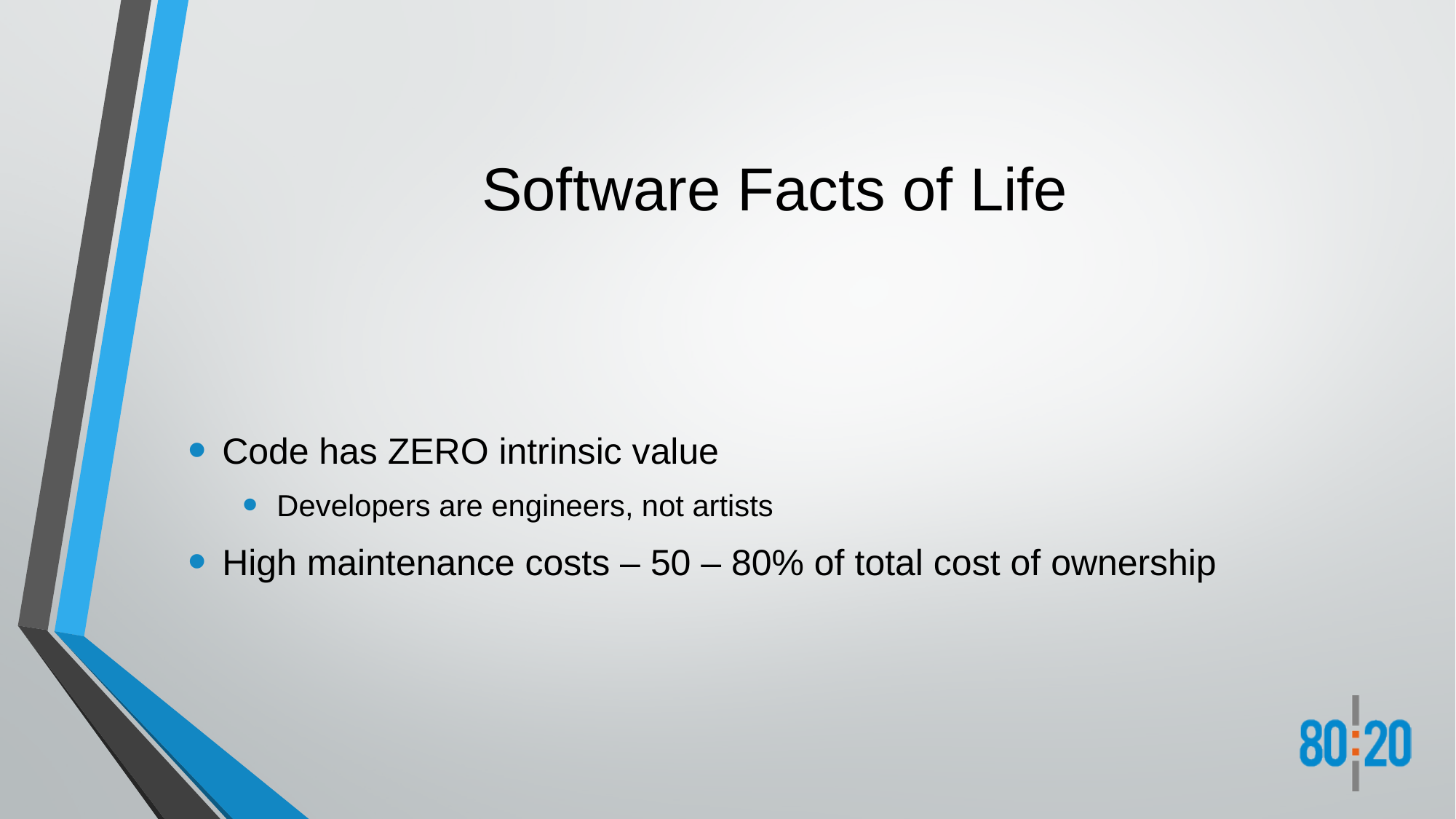

# Software Facts of Life
Code has ZERO intrinsic value
Developers are engineers, not artists
High maintenance costs – 50 – 80% of total cost of ownership